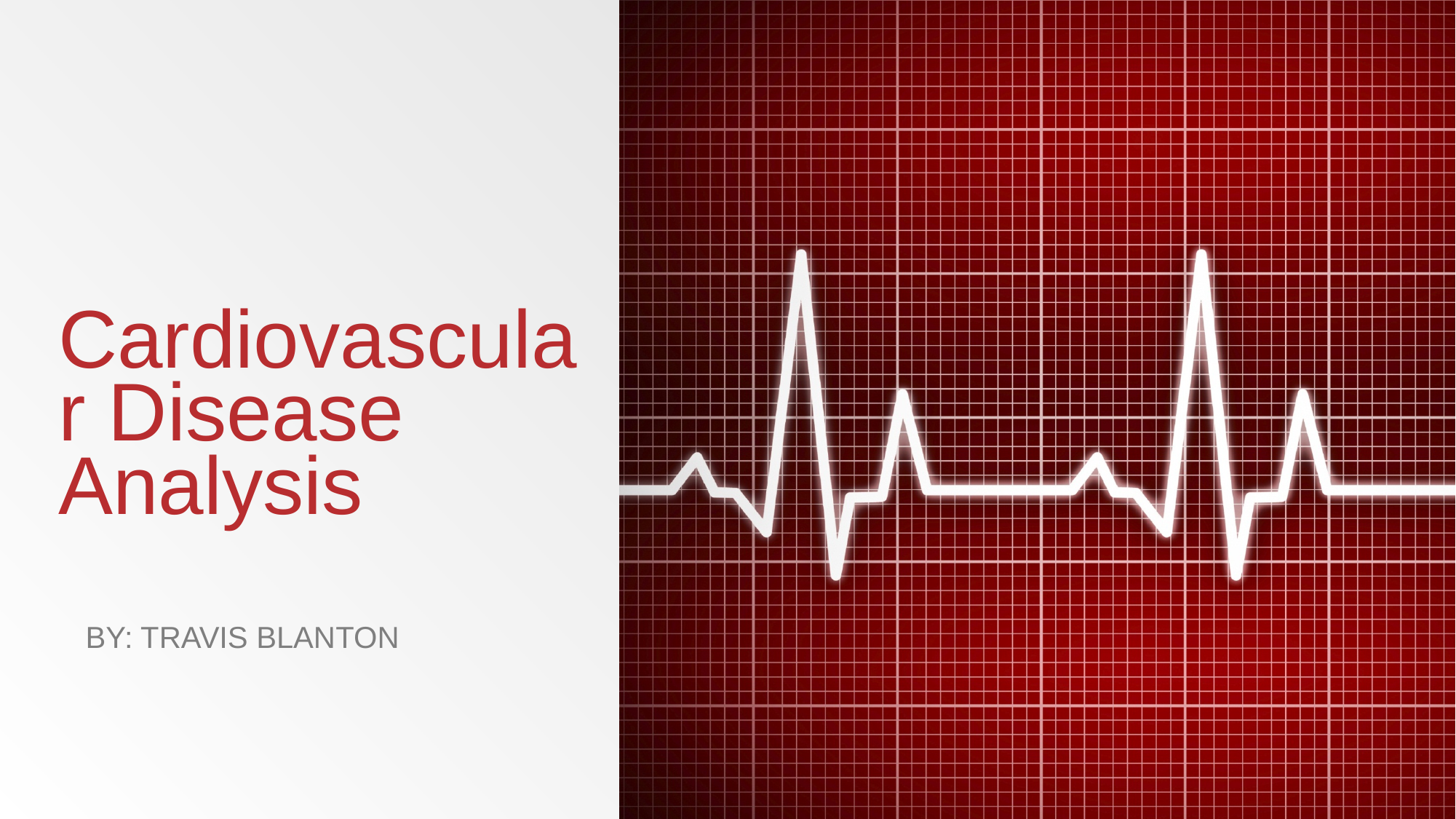

# Cardiovascular Disease Analysis
BY: TRAVIS BLANTON